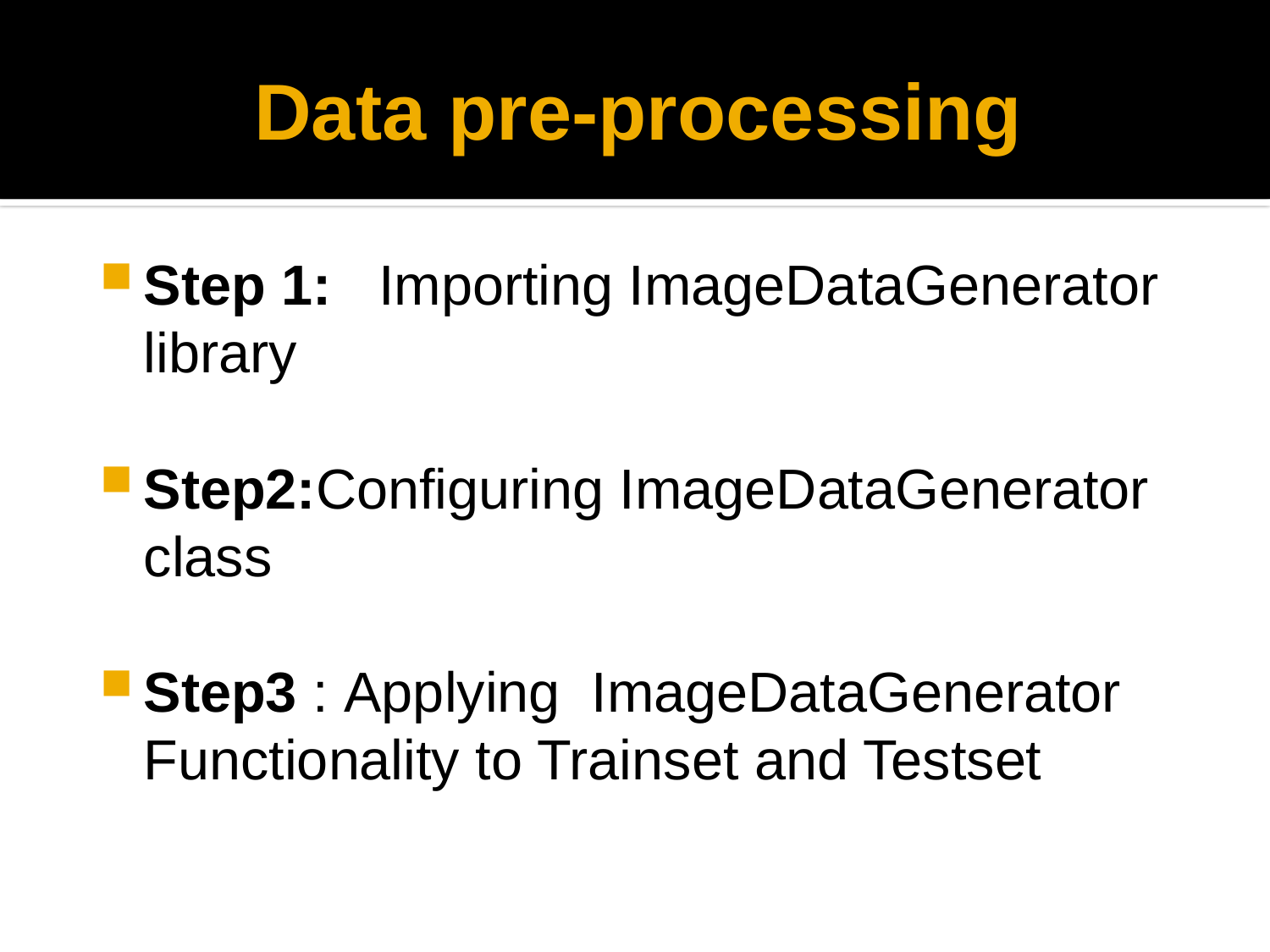

# Data pre-processing
Step 1:   Importing ImageDataGenerator library

Step2:Configuring ImageDataGenerator class

Step3 : Applying  ImageDataGenerator Functionality to Trainset and Testset